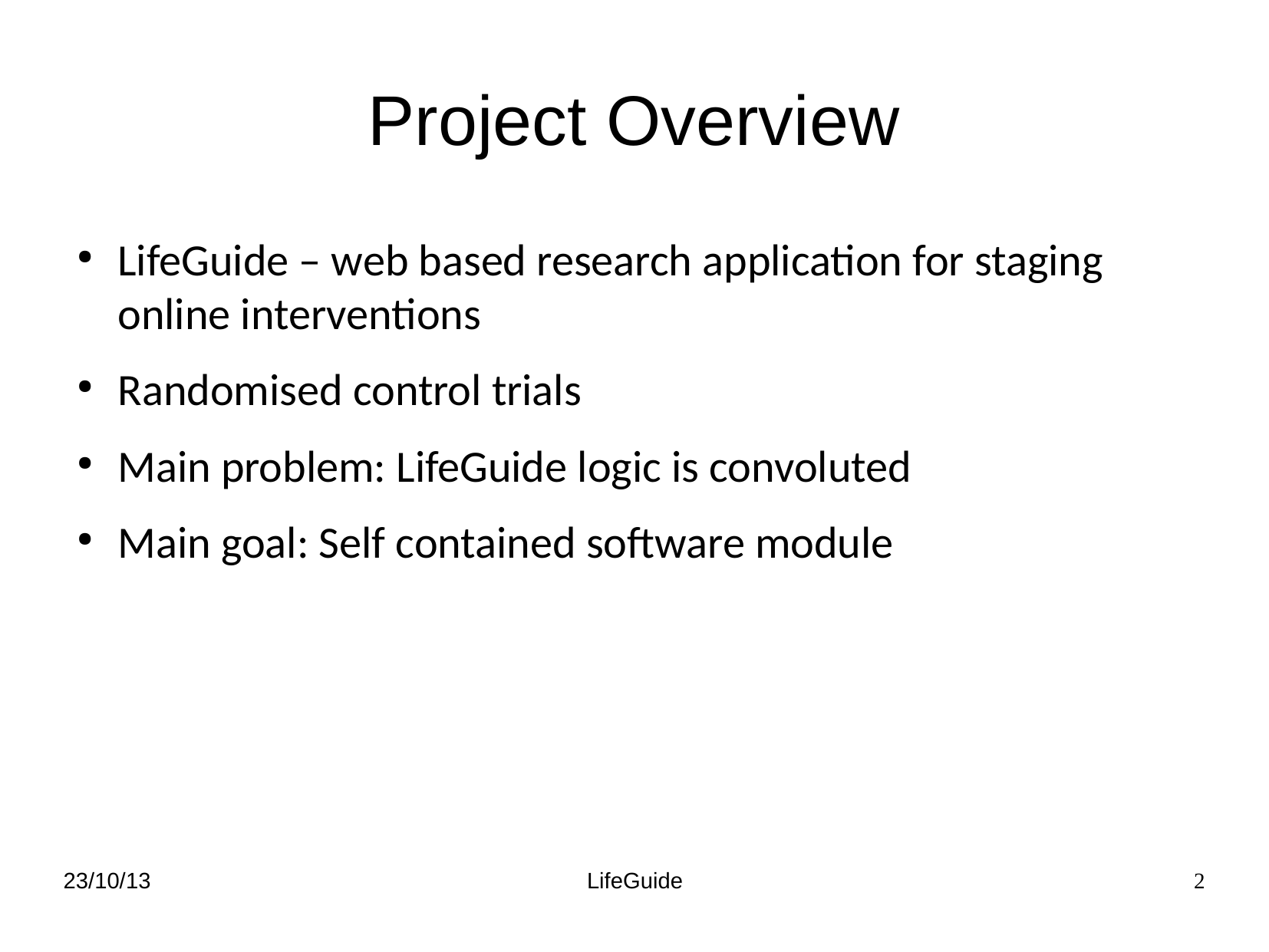

Project Overview
LifeGuide – web based research application for staging online interventions
Randomised control trials
Main problem: LifeGuide logic is convoluted
Main goal: Self contained software module
23/10/13
LifeGuide
2